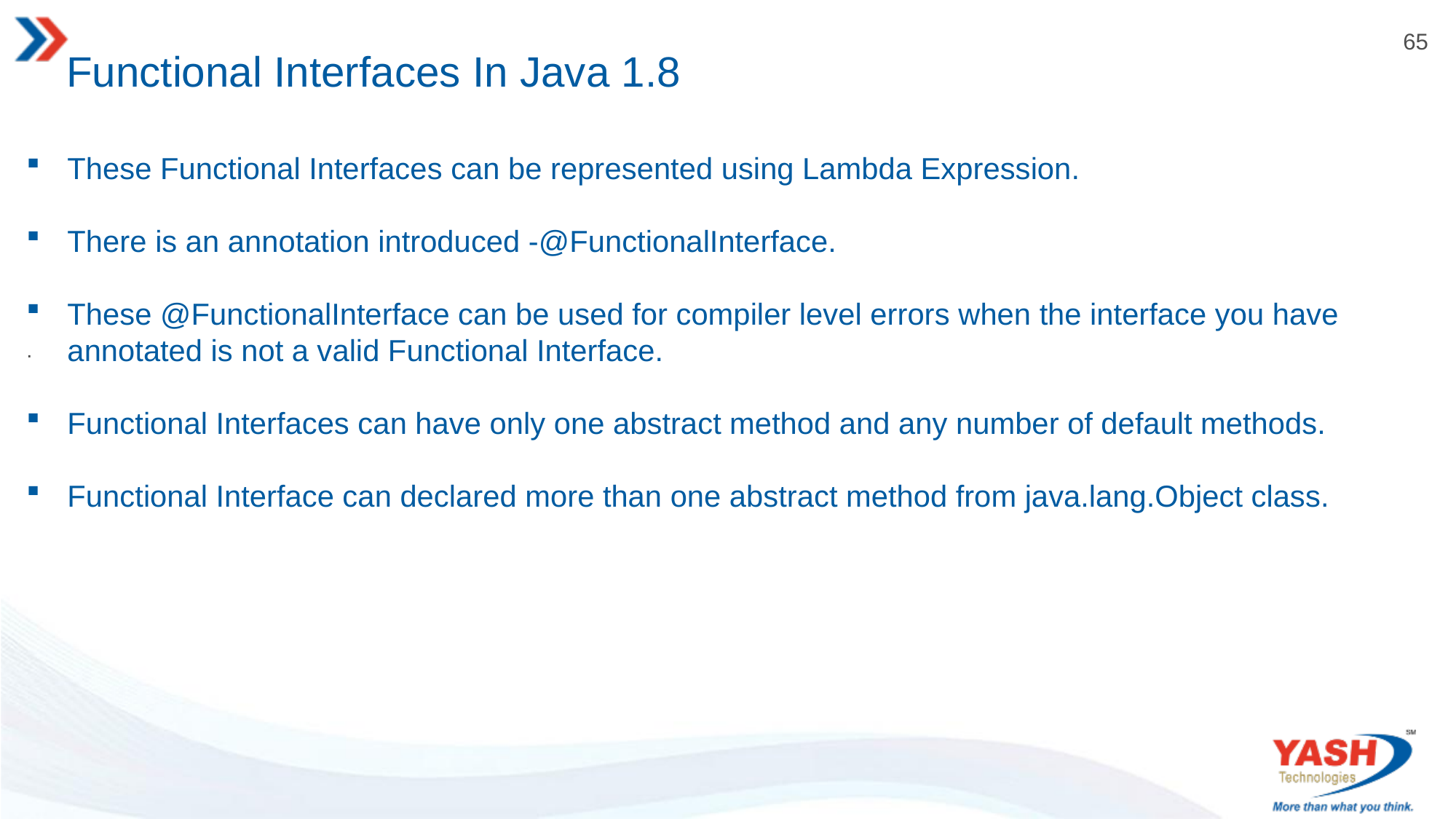

# Functional Interfaces In Java 1.8

These Functional Interfaces can be represented using Lambda Expression.

There is an annotation introduced -@FunctionalInterface.

These @FunctionalInterface can be used for compiler level errors when the interface you have annotated is not a valid Functional Interface.

Functional Interfaces can have only one abstract method and any number of default methods.

Functional Interface can declared more than one abstract method from java.lang.Object class.

.